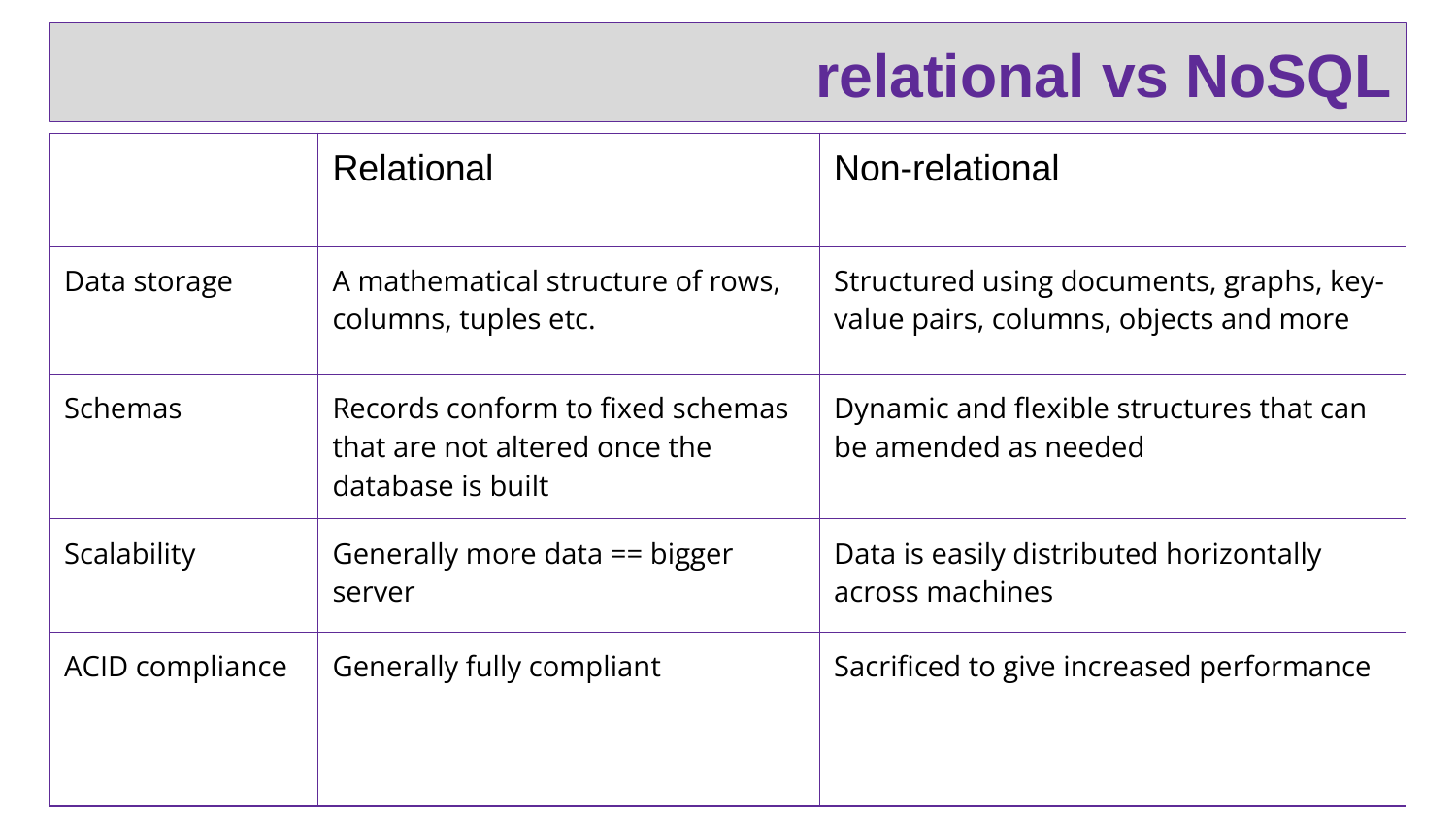

# relational vs NoSQL
|  | Relational | Non-relational |
| --- | --- | --- |
| Data storage | A mathematical structure of rows, columns, tuples etc. | Structured using documents, graphs, key-value pairs, columns, objects and more |
| Schemas | Records conform to fixed schemas that are not altered once the database is built | Dynamic and flexible structures that can be amended as needed |
| Scalability | Generally more data == bigger server | Data is easily distributed horizontally across machines |
| ACID compliance | Generally fully compliant | Sacrificed to give increased performance |